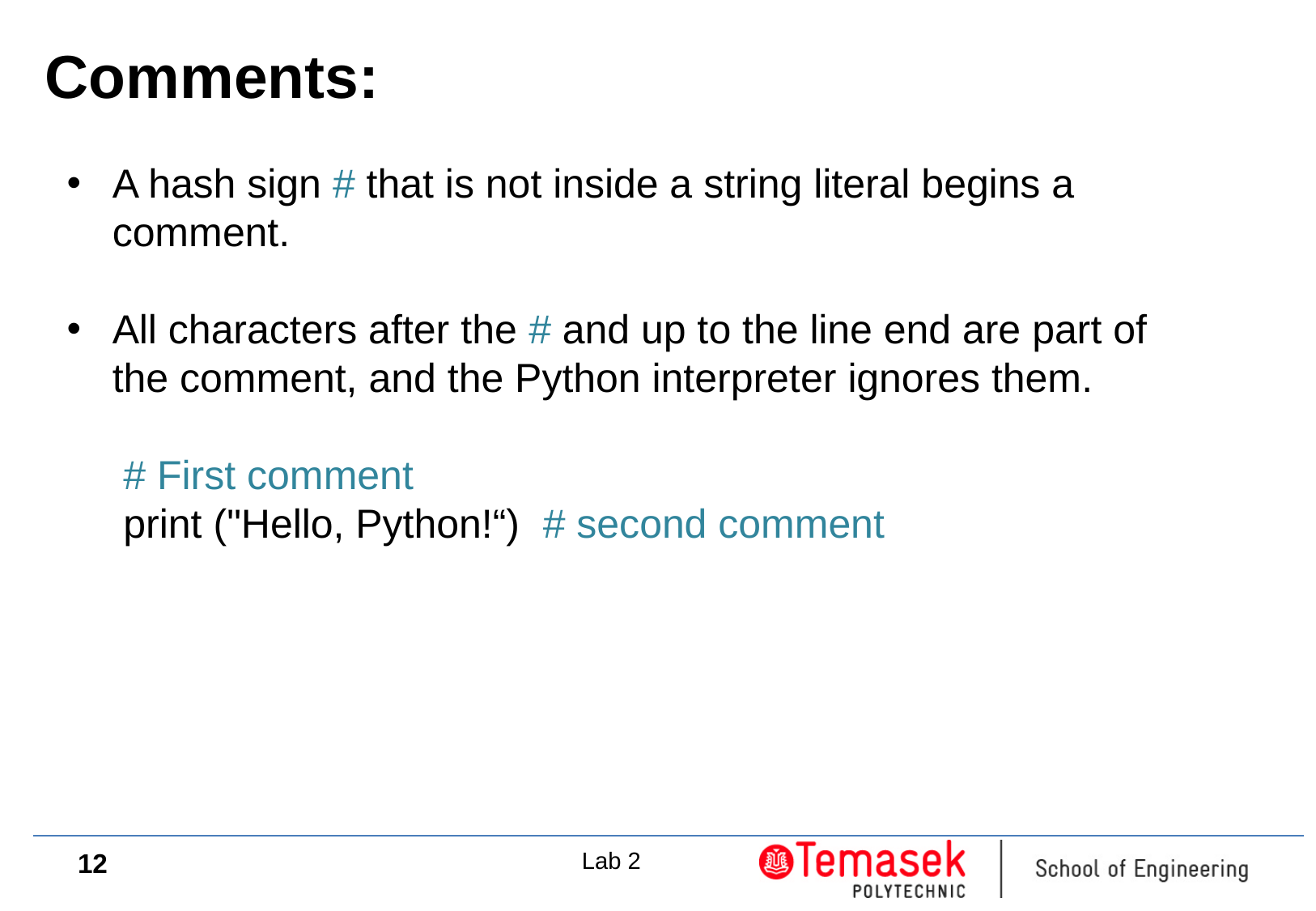

# Comments:
A hash sign # that is not inside a string literal begins a comment.

All characters after the # and up to the line end are part of the comment, and the Python interpreter ignores them.

     # First comment
     print ("Hello, Python!“)  # second comment